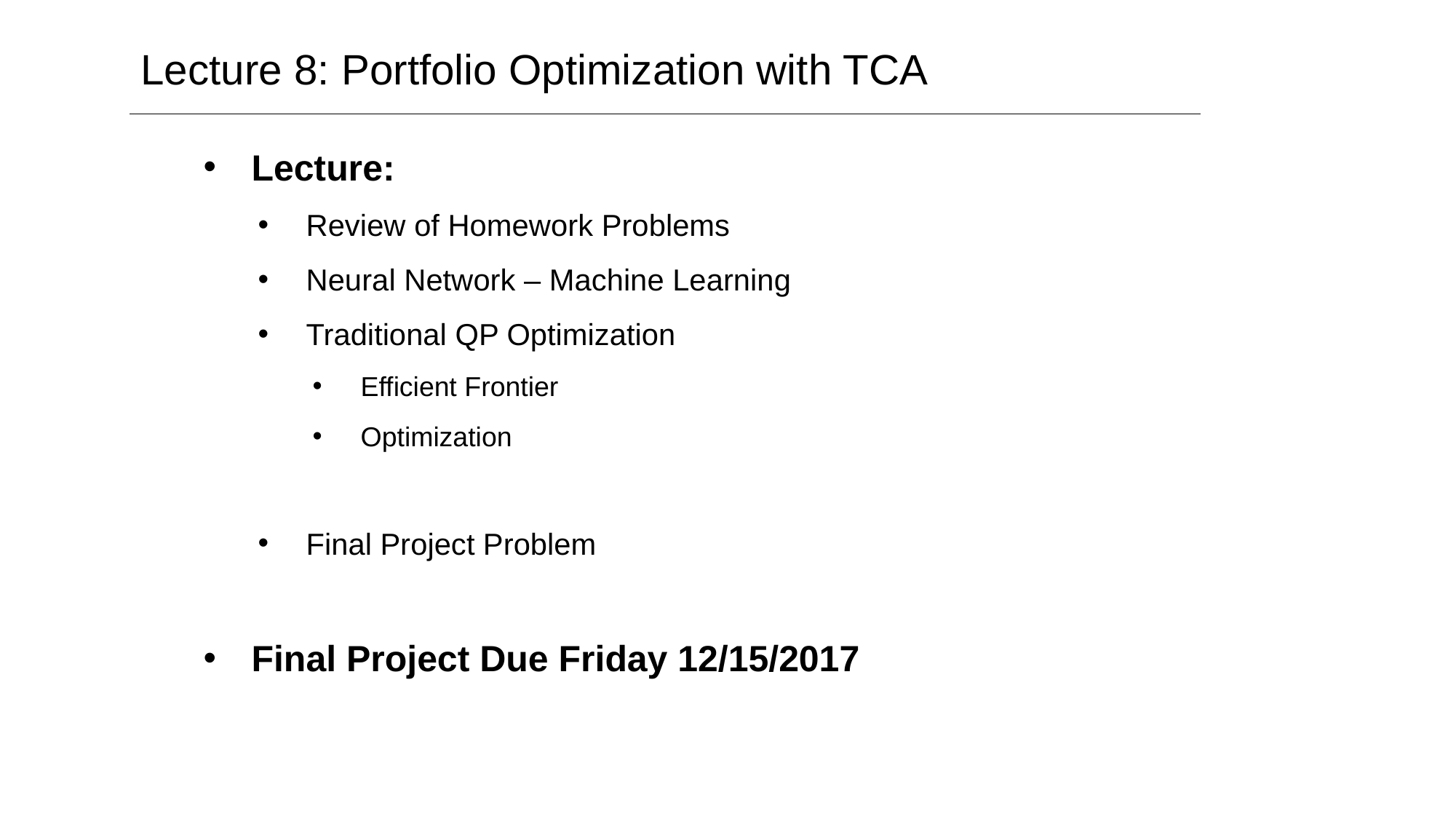

# Lecture 8: Portfolio Optimization with TCA
Lecture:
Review of Homework Problems
Neural Network – Machine Learning
Traditional QP Optimization
Efficient Frontier
Optimization

Final Project Problem

Final Project Due Friday 12/15/2017